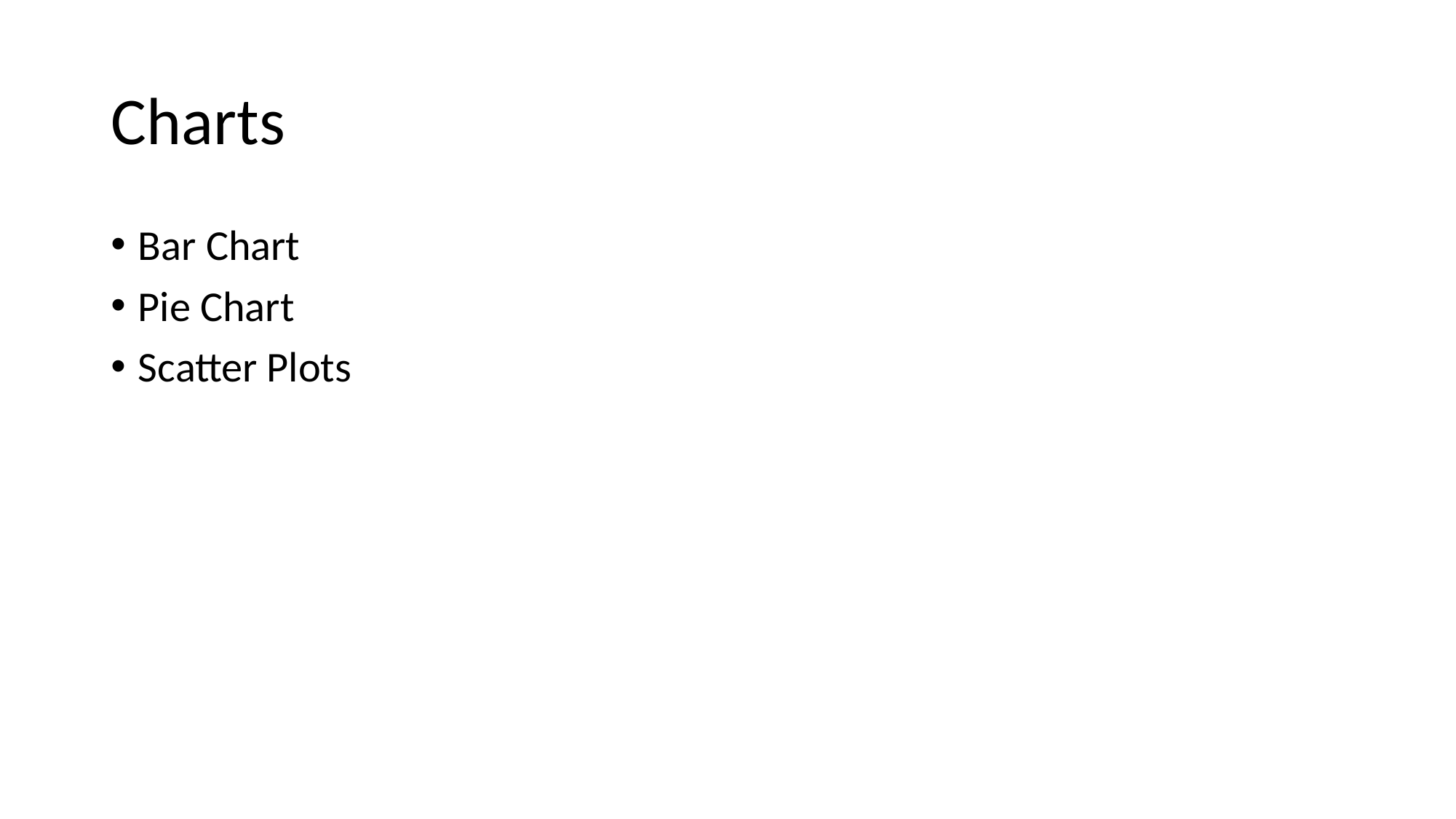

# Charts
Bar Chart
Pie Chart
Scatter Plots